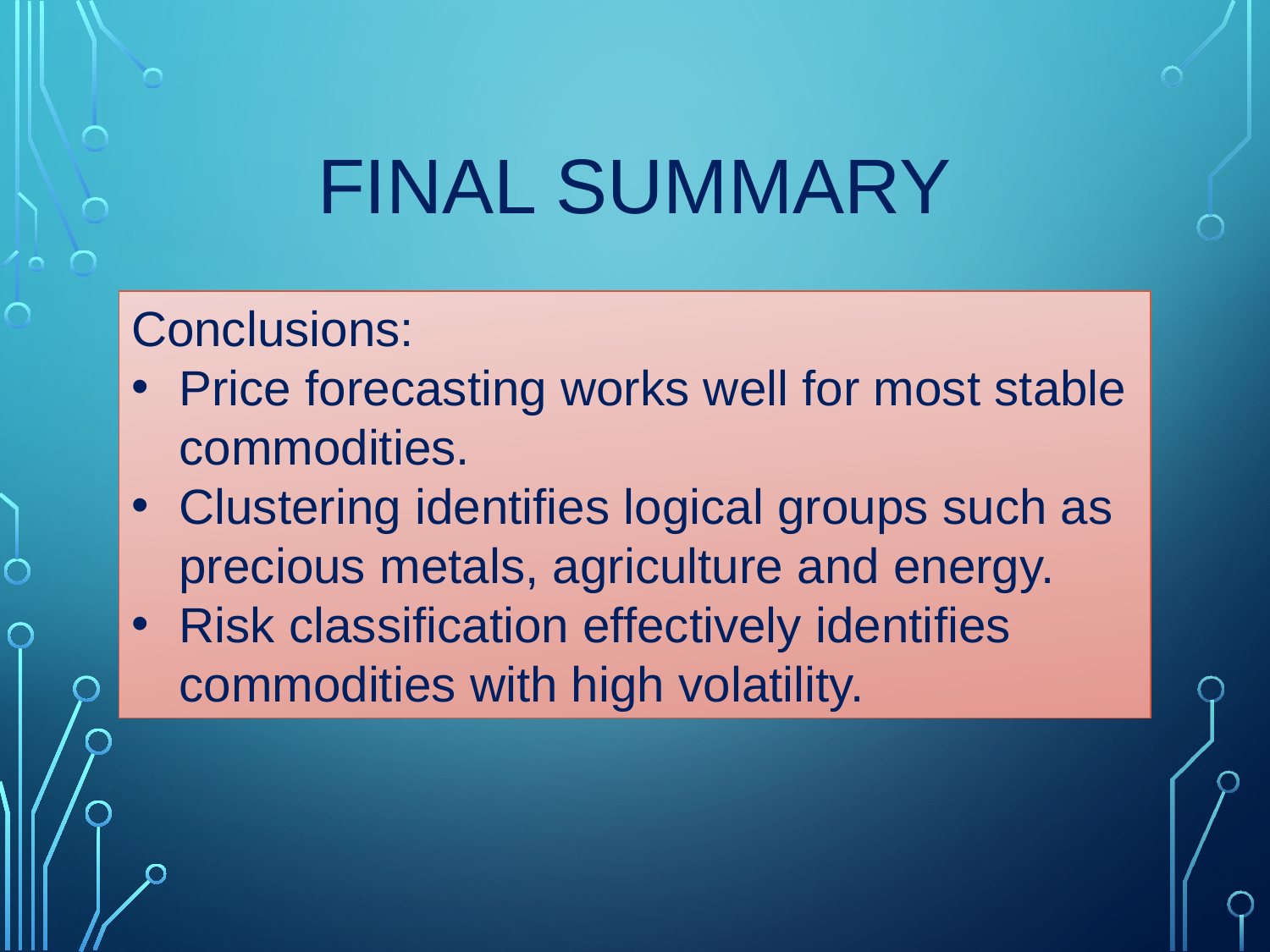

# Final Summary
Conclusions:
Price forecasting works well for most stable commodities.
Clustering identifies logical groups such as precious metals, agriculture and energy.
Risk classification effectively identifies commodities with high volatility.